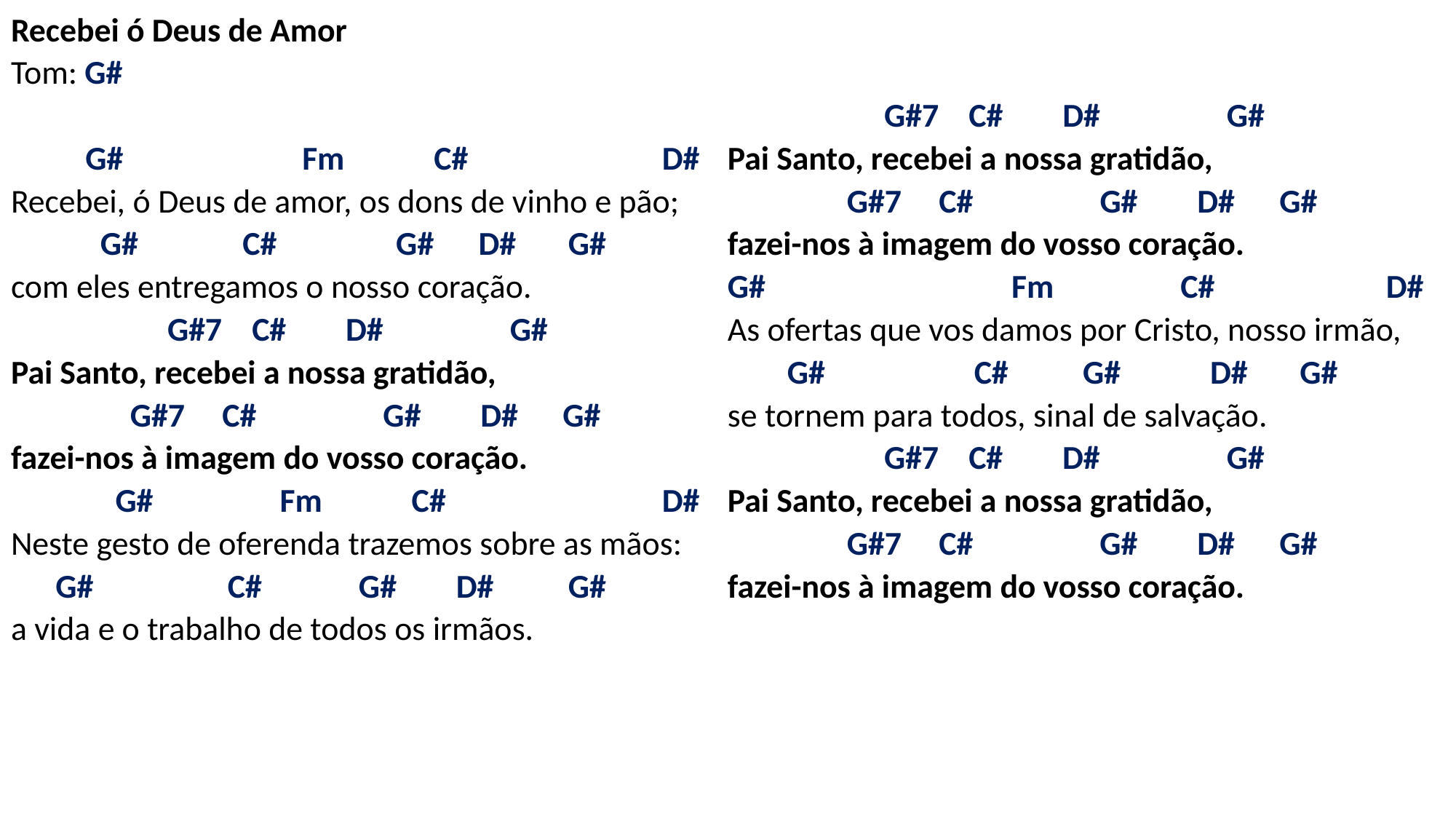

# Recebei ó Deus de Amor Tom: G#   G#                        Fm            C#                          D# Recebei, ó Deus de amor, os dons de vinho e pão; G#              C#                G#      D#       G# com eles entregamos o nosso coração. G#7    C#        D#                 G# Pai Santo, recebei a nossa gratidão, G#7     C#                 G#        D#      G# fazei-nos à imagem do vosso coração. G#                 Fm            C#                             D# Neste gesto de oferenda trazemos sobre as mãos: G#                  C#             G#        D#          G# a vida e o trabalho de todos os irmãos. G#7    C#        D#                 G# Pai Santo, recebei a nossa gratidão, G#7     C#                 G#        D#      G# fazei-nos à imagem do vosso coração. G#                                 Fm                 C#                       D# As ofertas que vos damos por Cristo, nosso irmão, G#                    C#          G#            D#       G# se tornem para todos, sinal de salvação. G#7    C#        D#                 G# Pai Santo, recebei a nossa gratidão, G#7     C#                 G#        D#      G# fazei-nos à imagem do vosso coração.